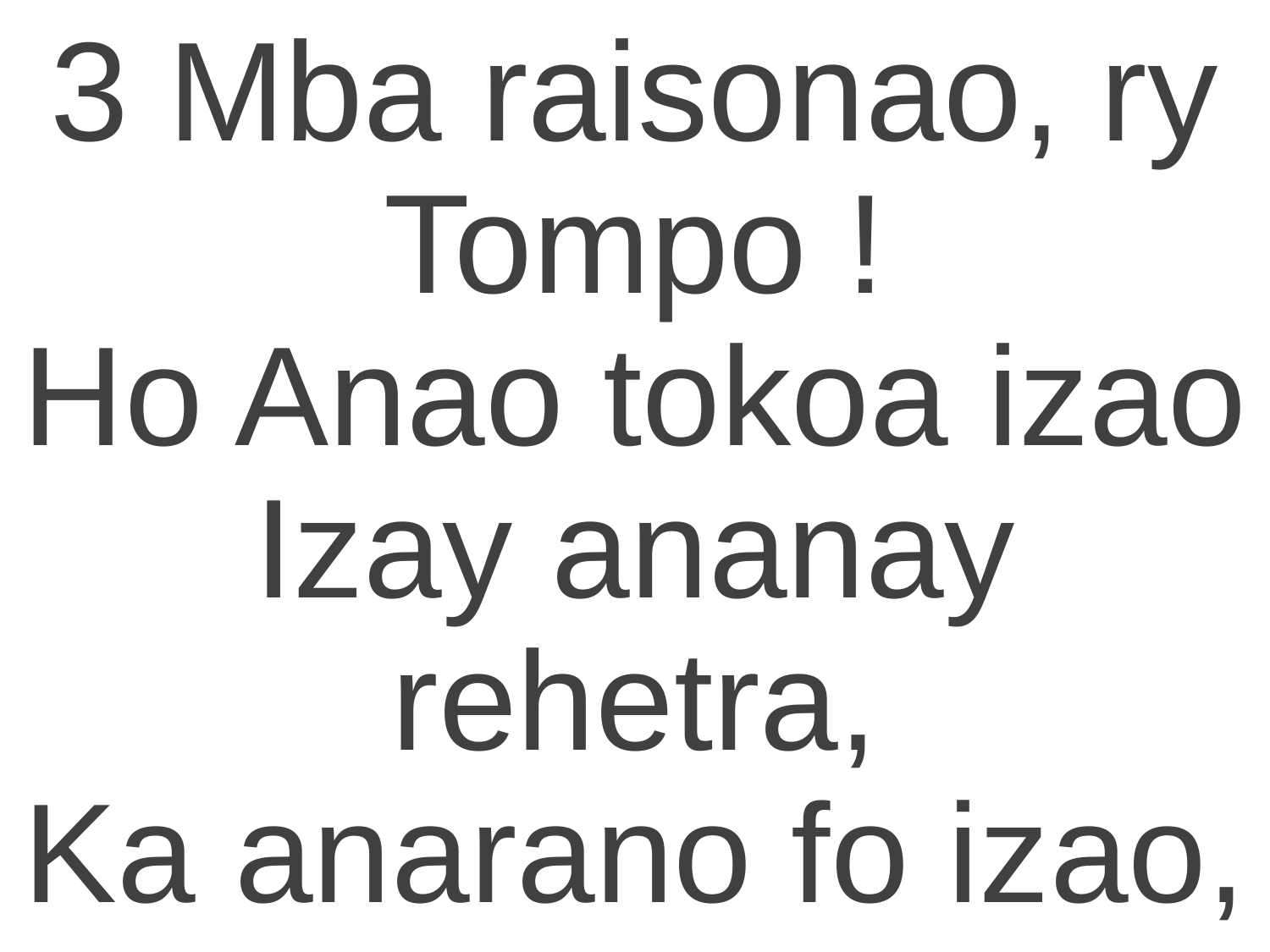

3 Mba raisonao, ry Tompo !
Ho Anao tokoa izao
Izay ananay rehetra,
Ka anarano fo izao,